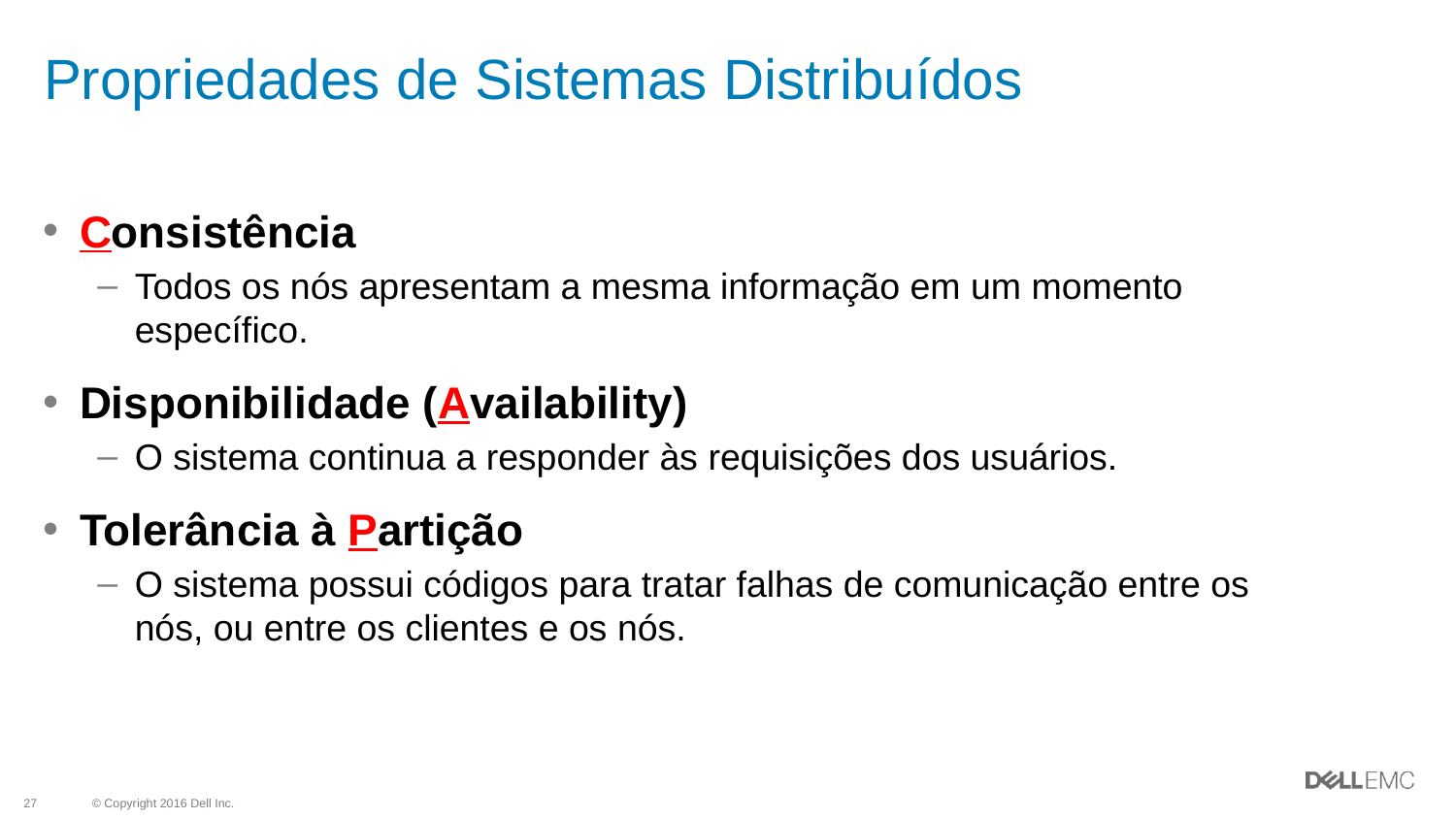

# Propriedades de Sistemas Distribuídos
Consistência
Todos os nós apresentam a mesma informação em um momento específico.
Disponibilidade (Availability)
O sistema continua a responder às requisições dos usuários.
Tolerância à Partição
O sistema possui códigos para tratar falhas de comunicação entre os nós, ou entre os clientes e os nós.